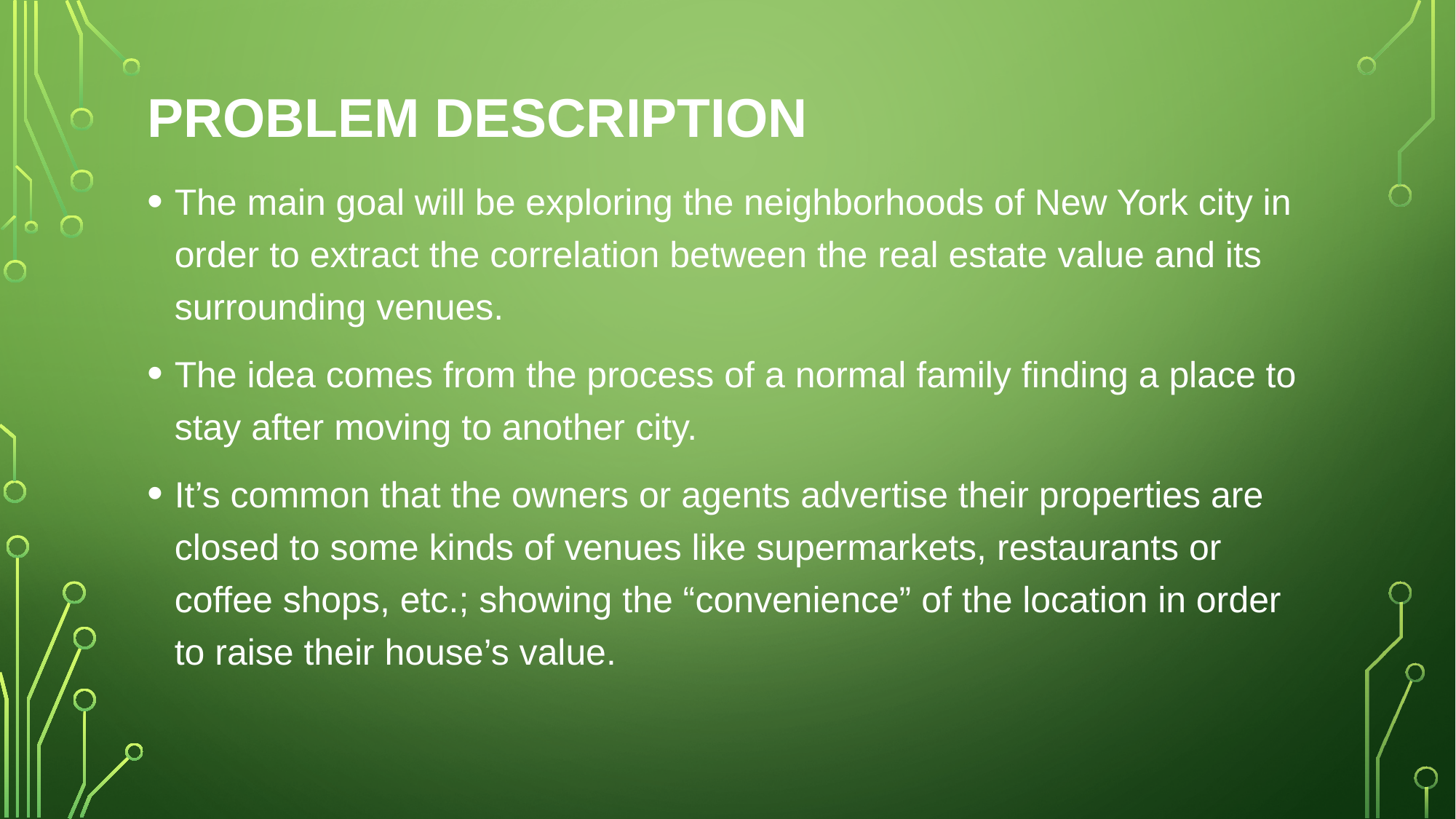

# Problem Description
The main goal will be exploring the neighborhoods of New York city in order to extract the correlation between the real estate value and its surrounding venues.
The idea comes from the process of a normal family finding a place to stay after moving to another city.
It’s common that the owners or agents advertise their properties are closed to some kinds of venues like supermarkets, restaurants or coffee shops, etc.; showing the “convenience” of the location in order to raise their house’s value.